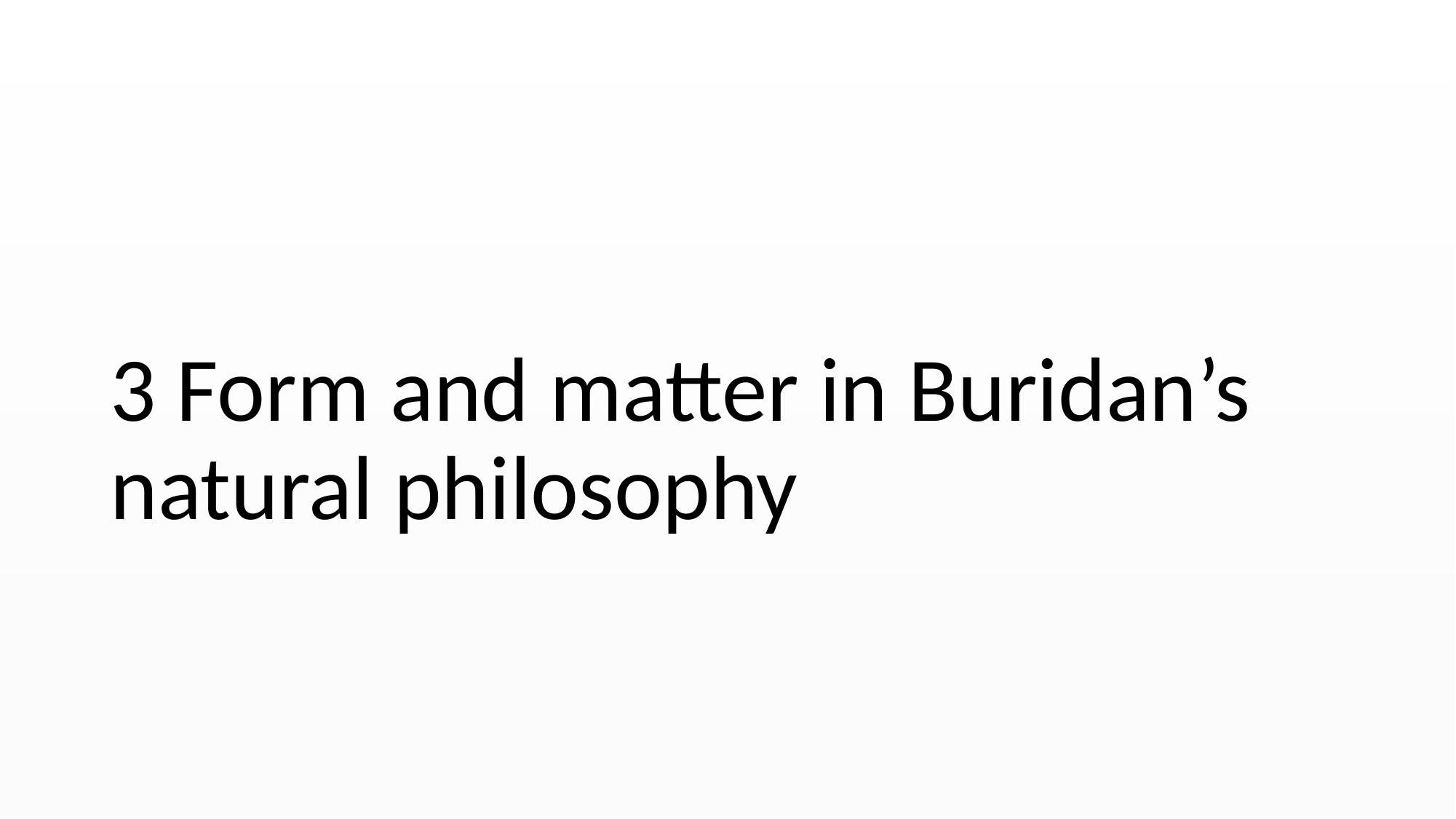

# 3 Form and matter in Buridan’s natural philosophy